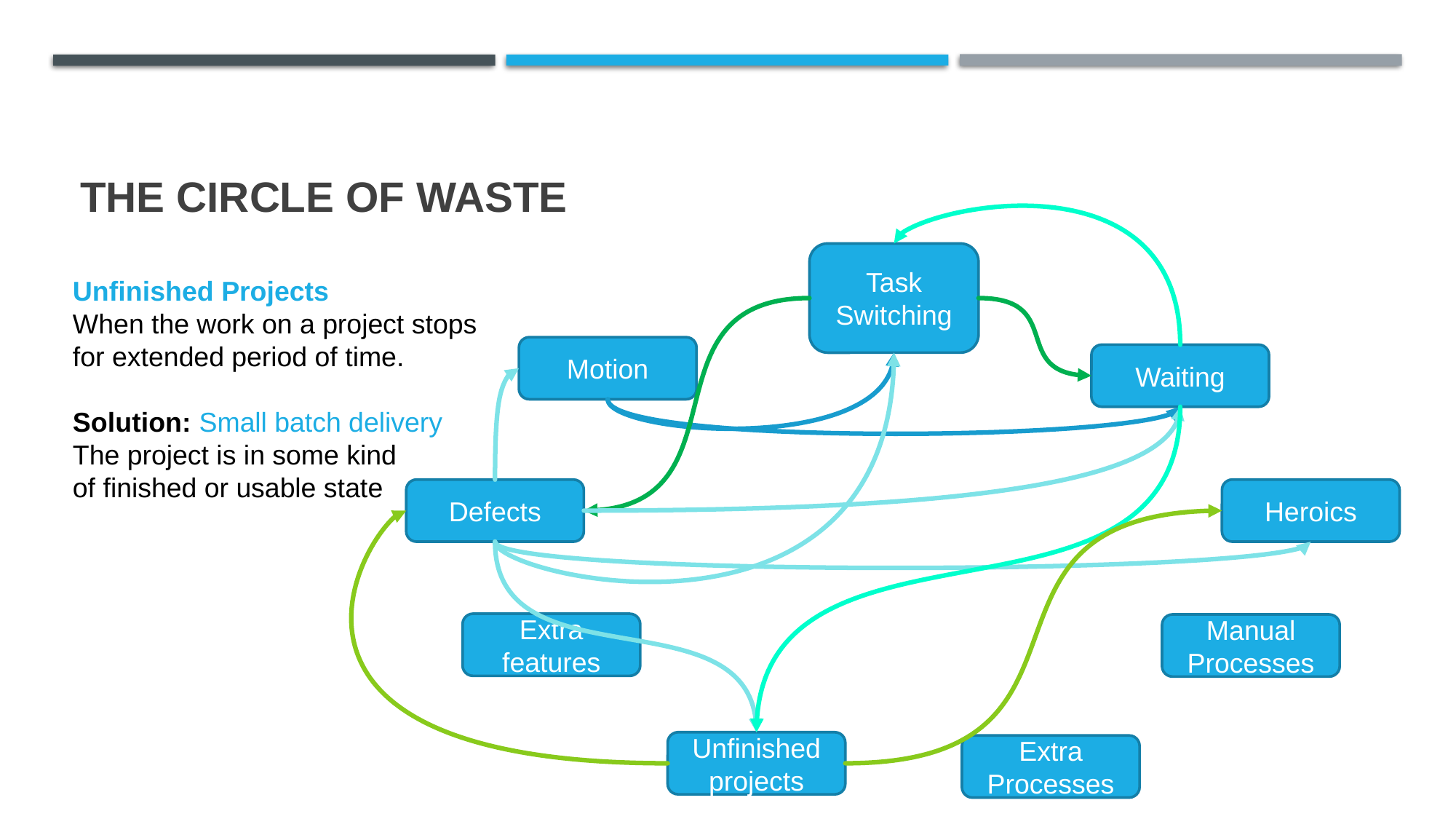

# The circle of waste
Task Switching
Unfinished Projects
When the work on a project stops
for extended period of time.
Solution: Small batch delivery
The project is in some kind
of finished or usable state
Motion
Waiting
Defects
Heroics
Extra features
Manual Processes
Unfinished projects
Extra Processes